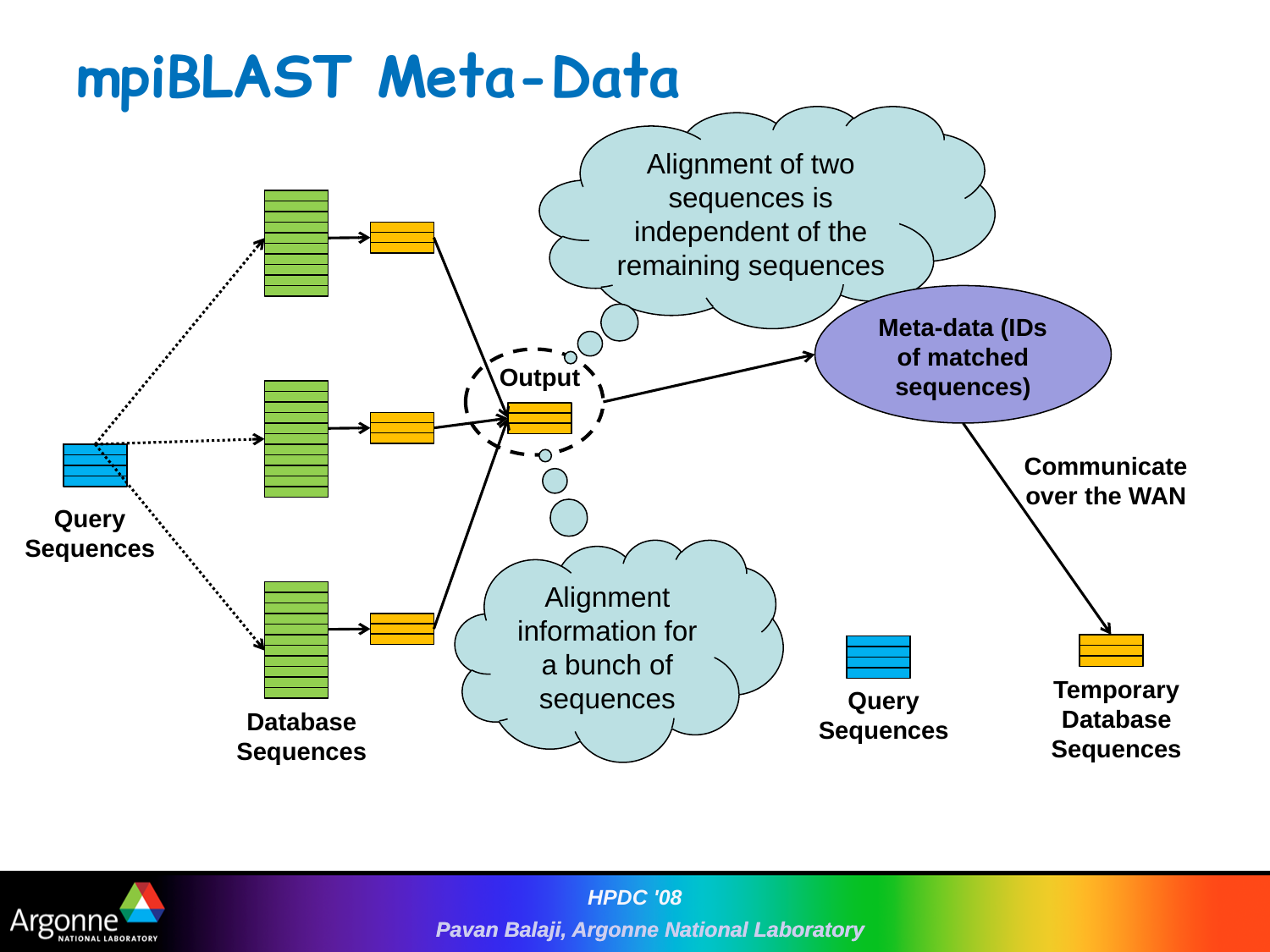

# mpiBLAST Meta-Data
Alignment of two sequences is independent of the remaining sequences

Meta-data (IDs of matched sequences)

Output

Communicate over the WAN

Query
Sequences
Alignment information for a bunch of sequences

Temporary Database
Sequences

Query
Sequences

Database
Sequences
HPDC '08